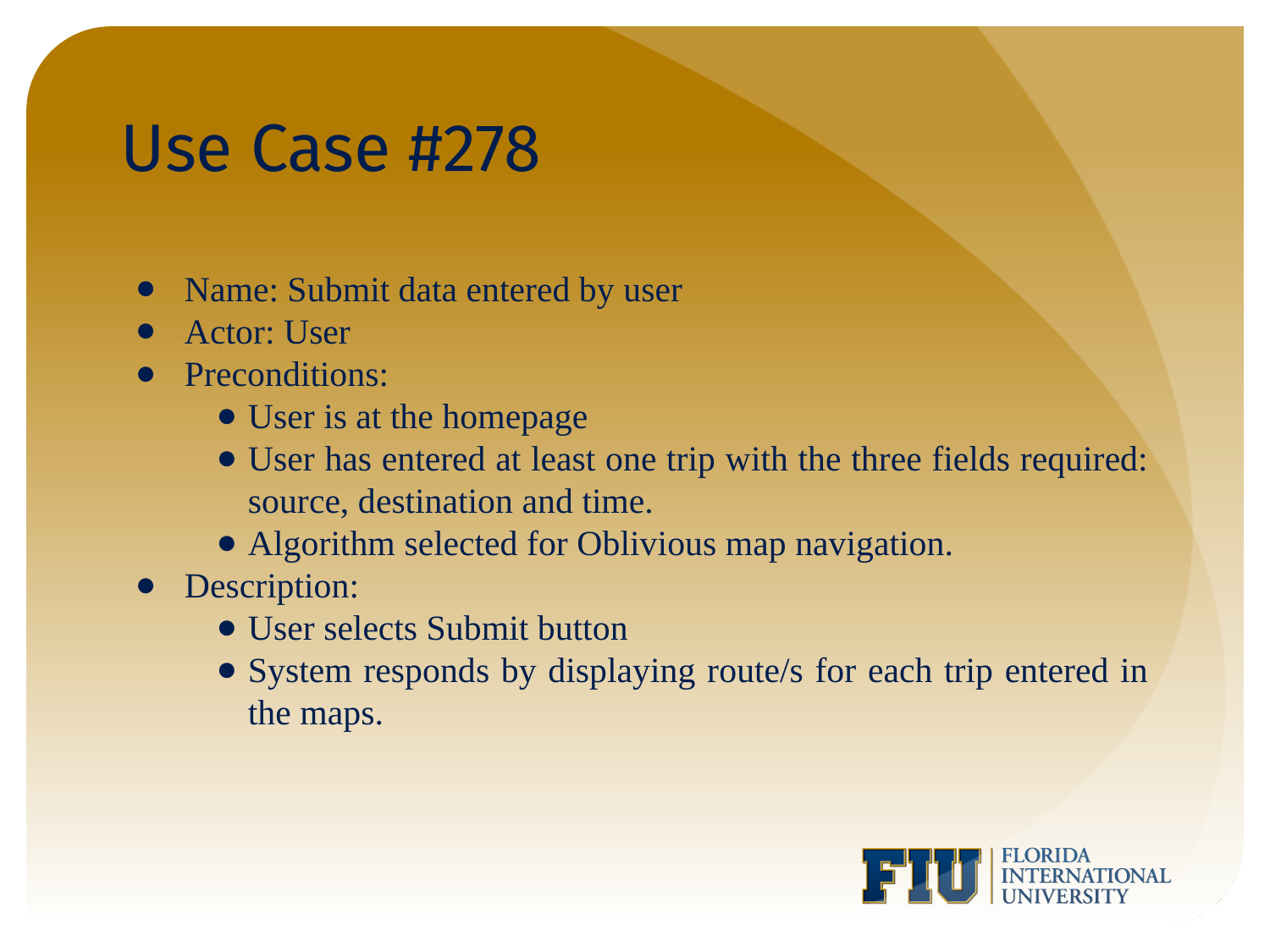

# Use Case #278
Name: Submit data entered by user
Actor: User
Preconditions:
User is at the homepage
User has entered at least one trip with the three fields required: source, destination and time.
Algorithm selected for Oblivious map navigation.
Description:
User selects Submit button
System responds by displaying route/s for each trip entered in the maps.